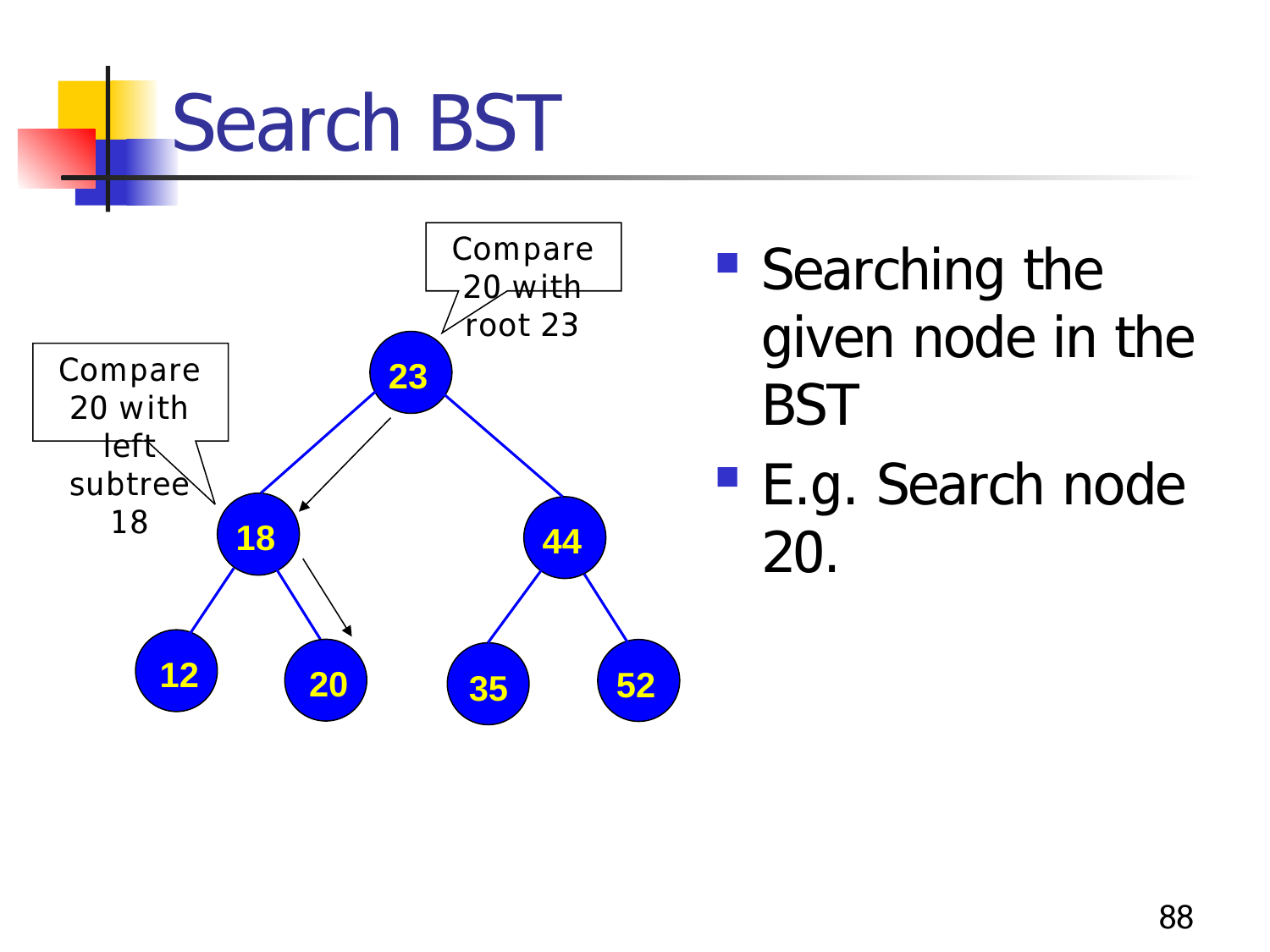

# Search BST
Compare 20 with root 23
Searching the given node in the BST
E.g. Search node 20.

23
Compare 20 with left subtree 18

18
44

12

20
52
35
88